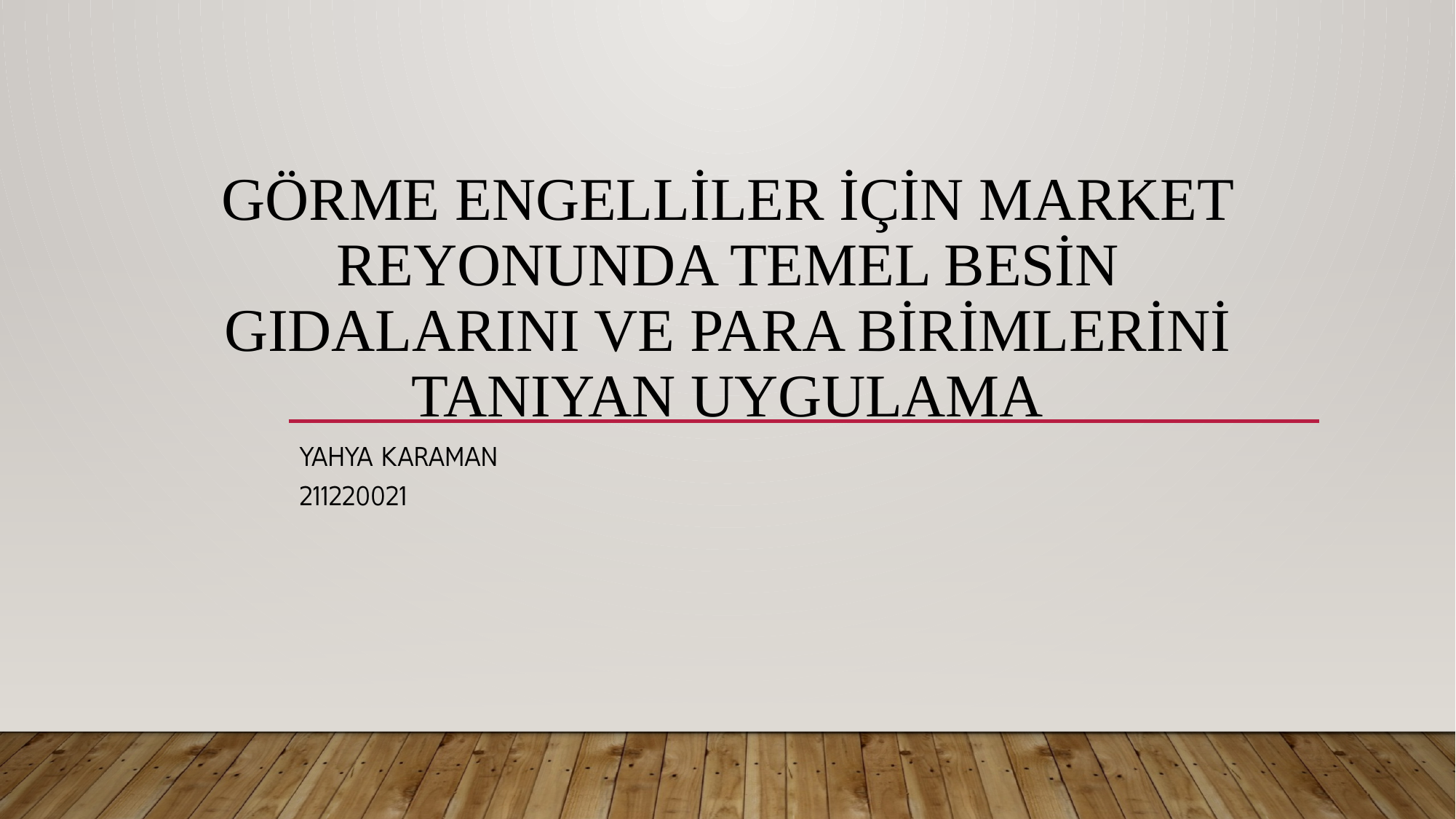

# Görme Engelliler İçin Market Reyonunda Temel Besin Gıdalarını ve Para Birimlerini Tanıyan Uygulama
Yahya Karaman
211220021